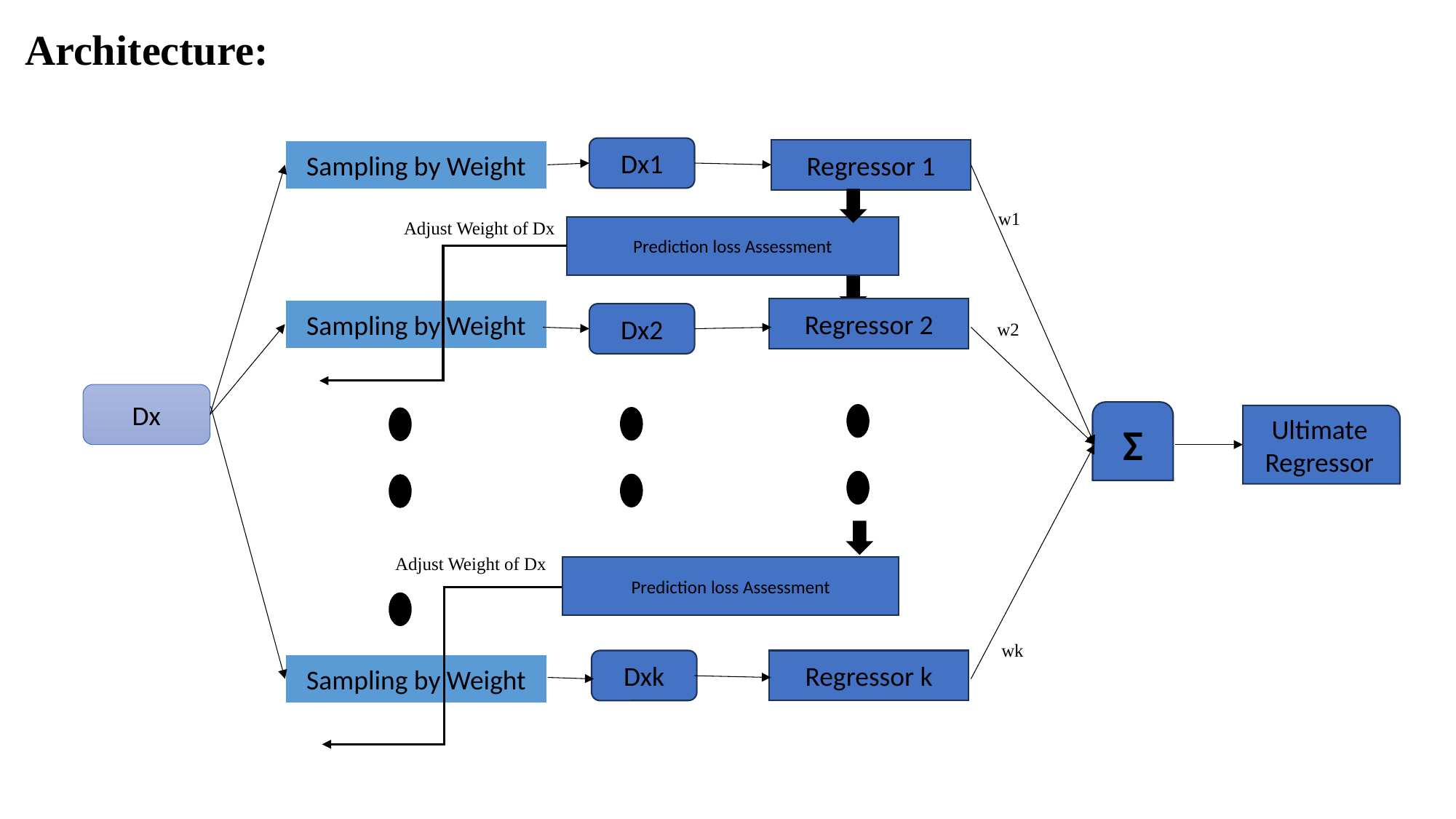

Architecture:
Dx1
Sampling by Weight
Sampling by Weight
Sampling by Weight
Regressor 1

w1
Adjust Weight of Dx
Prediction loss Assessment
Adjust Weight of Dx
Prediction loss Assessment
Dx2
w2
Dx

Ultimate Regressor

wk
Dxk
Regressor k
Regressor 2
Σ